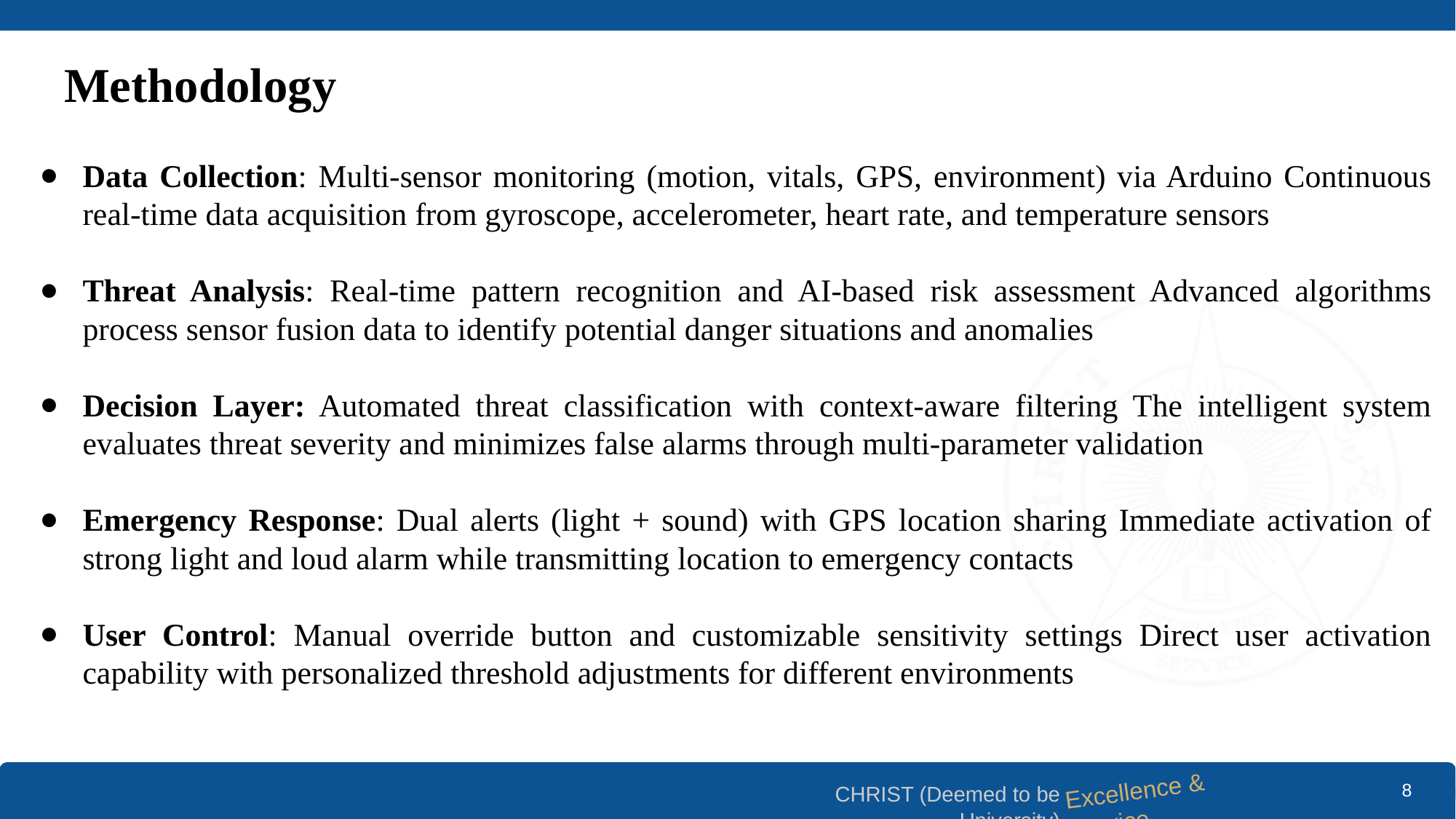

# Methodology
Data Collection: Multi-sensor monitoring (motion, vitals, GPS, environment) via Arduino Continuous real-time data acquisition from gyroscope, accelerometer, heart rate, and temperature sensors

Threat Analysis: Real-time pattern recognition and AI-based risk assessment Advanced algorithms process sensor fusion data to identify potential danger situations and anomalies

Decision Layer: Automated threat classification with context-aware filtering The intelligent system evaluates threat severity and minimizes false alarms through multi-parameter validation

Emergency Response: Dual alerts (light + sound) with GPS location sharing Immediate activation of strong light and loud alarm while transmitting location to emergency contacts

User Control: Manual override button and customizable sensitivity settings Direct user activation capability with personalized threshold adjustments for different environments

8